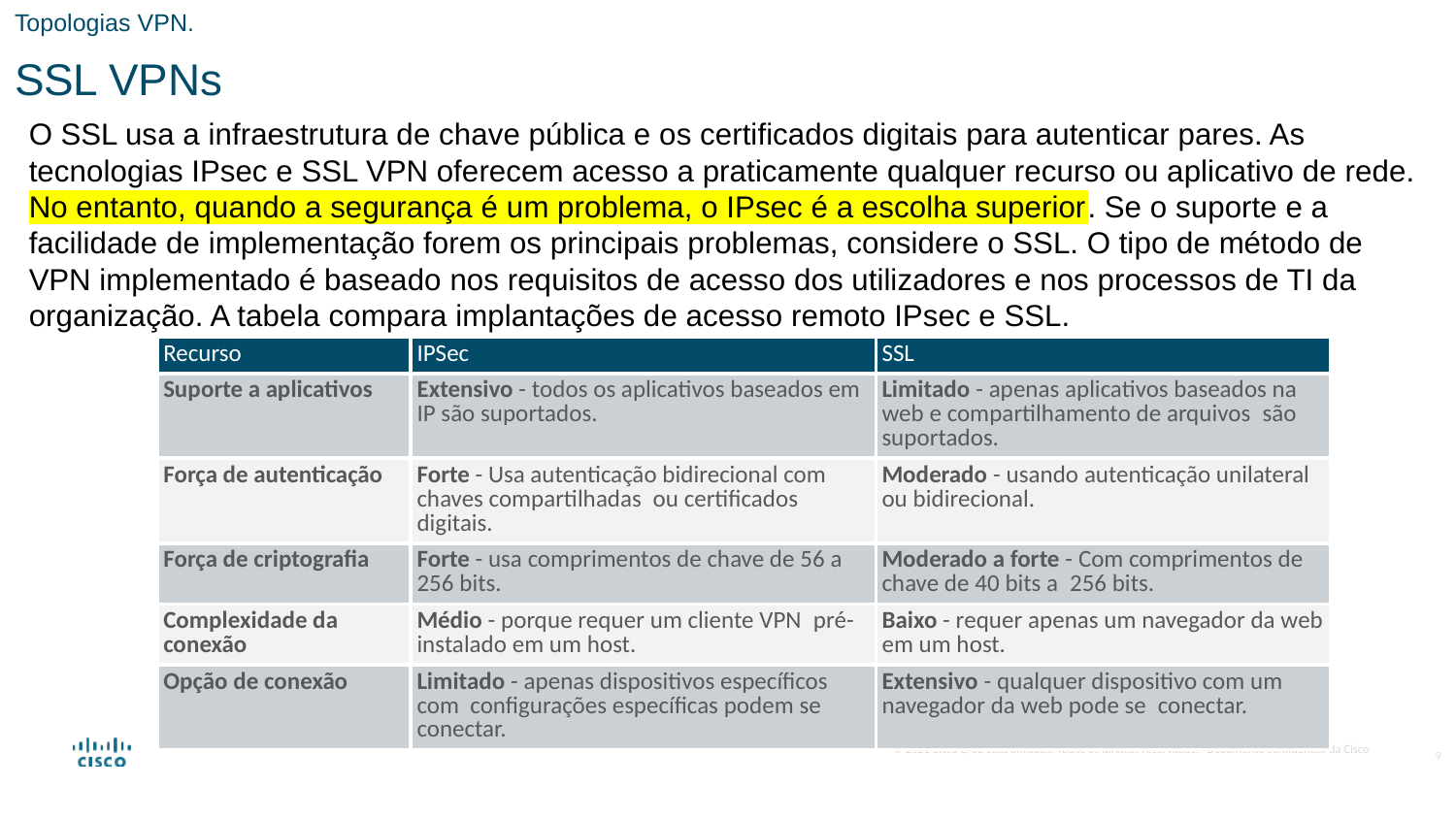

Topologias VPN.
SSL VPNs
O SSL usa a infraestrutura de chave pública e os certificados digitais para autenticar pares. As tecnologias IPsec e SSL VPN oferecem acesso a praticamente qualquer recurso ou aplicativo de rede. No entanto, quando a segurança é um problema, o IPsec é a escolha superior. Se o suporte e a facilidade de implementação forem os principais problemas, considere o SSL. O tipo de método de VPN implementado é baseado nos requisitos de acesso dos utilizadores e nos processos de TI da organização. A tabela compara implantações de acesso remoto IPsec e SSL.
| Recurso | IPSec | SSL |
| --- | --- | --- |
| Suporte a aplicativos | Extensivo - todos os aplicativos baseados em IP são suportados. | Limitado - apenas aplicativos baseados na web e compartilhamento de arquivos são suportados. |
| Força de autenticação | Forte - Usa autenticação bidirecional com chaves compartilhadas ou certificados digitais. | Moderado - usando autenticação unilateral ou bidirecional. |
| Força de criptografia | Forte - usa comprimentos de chave de 56 a 256 bits. | Moderado a forte - Com comprimentos de chave de 40 bits a 256 bits. |
| Complexidade da conexão | Médio - porque requer um cliente VPN pré-instalado em um host. | Baixo - requer apenas um navegador da web em um host. |
| Opção de conexão | Limitado - apenas dispositivos específicos com configurações específicas podem se conectar. | Extensivo - qualquer dispositivo com um navegador da web pode se conectar. |
9